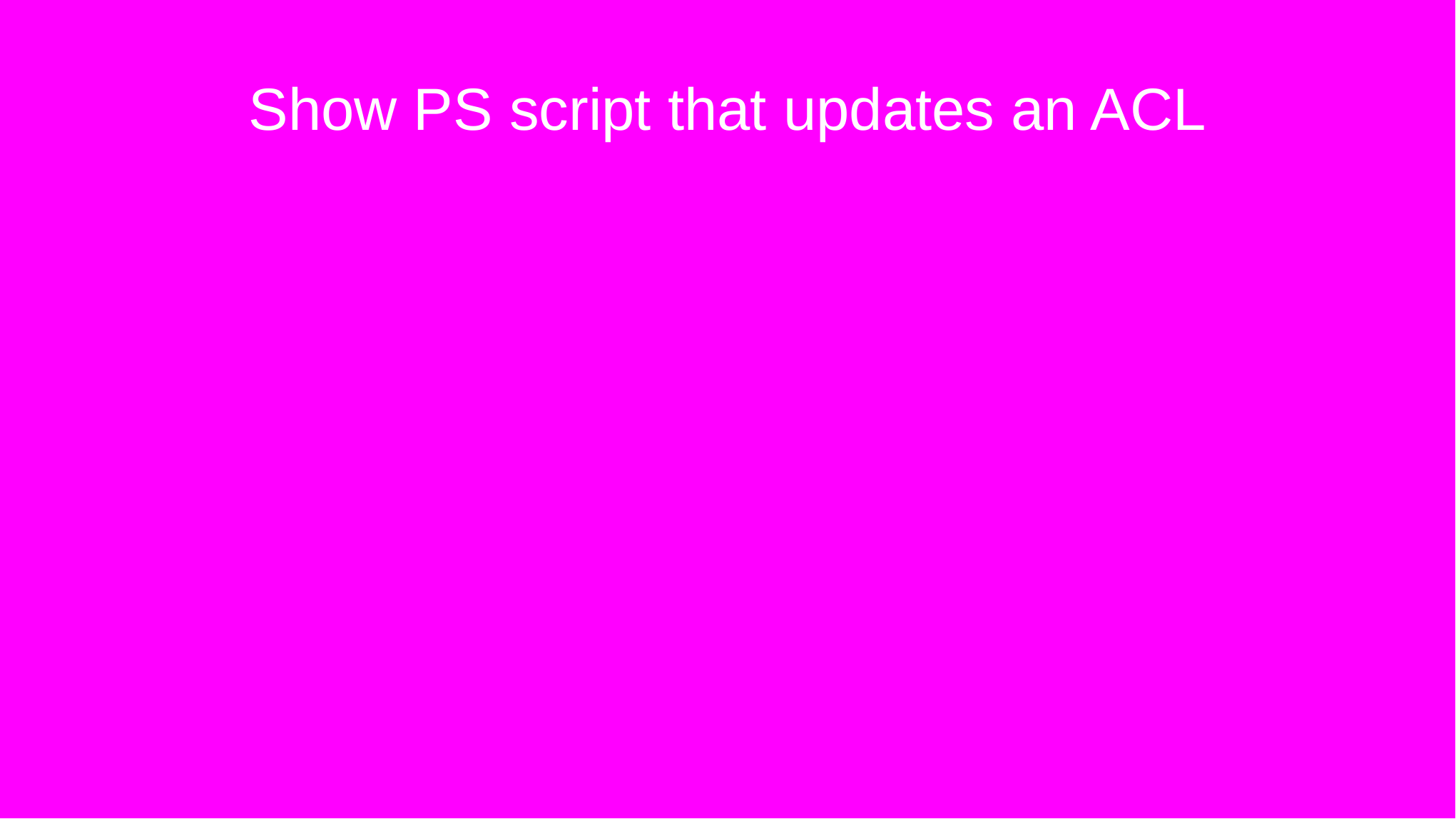

# Show PS script that updates an ACL